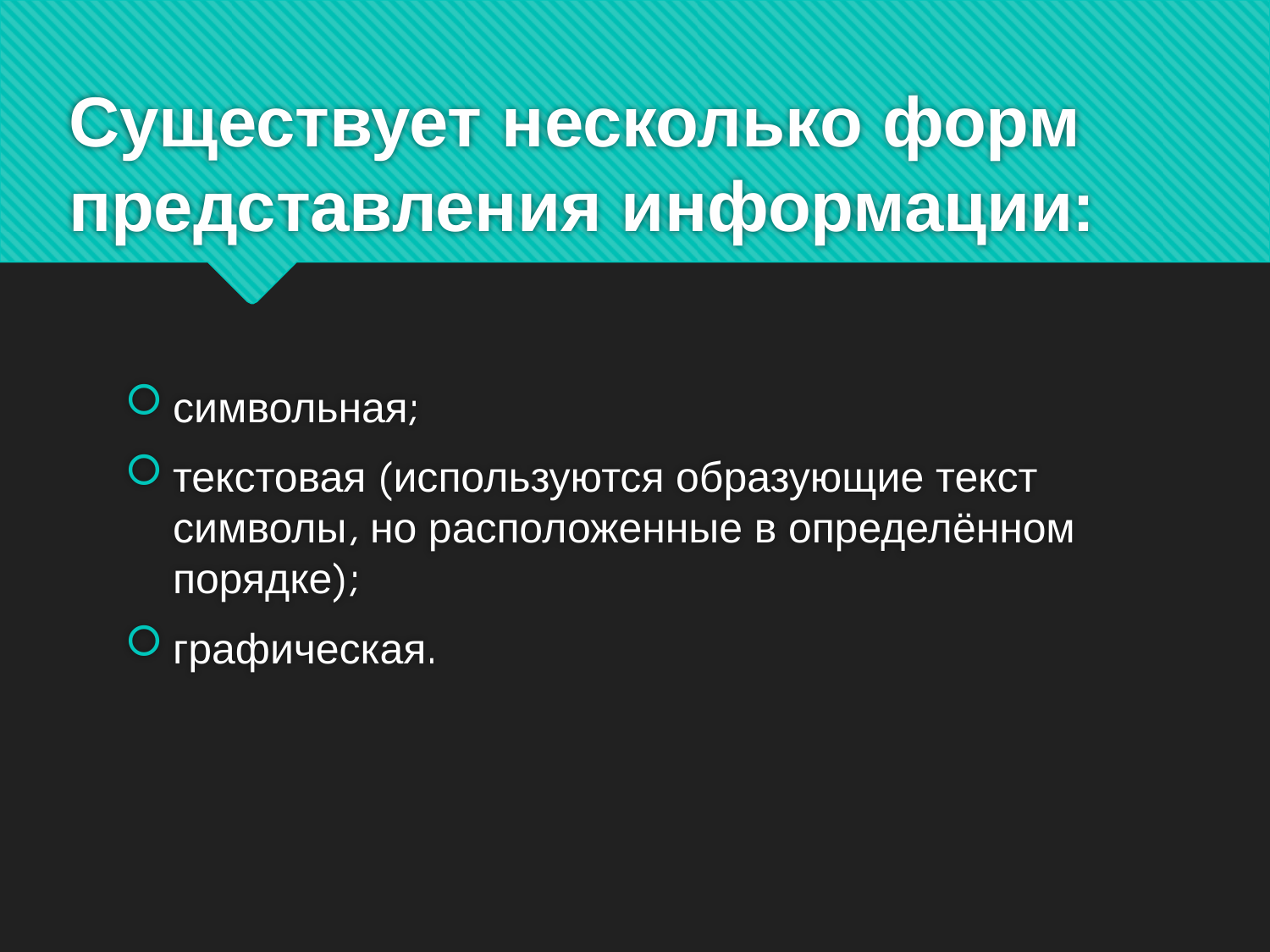

# Существует несколько форм представления информации:
символьная;
текстовая (используются образующие текст символы, но расположенные в определённом порядке);
графическая.